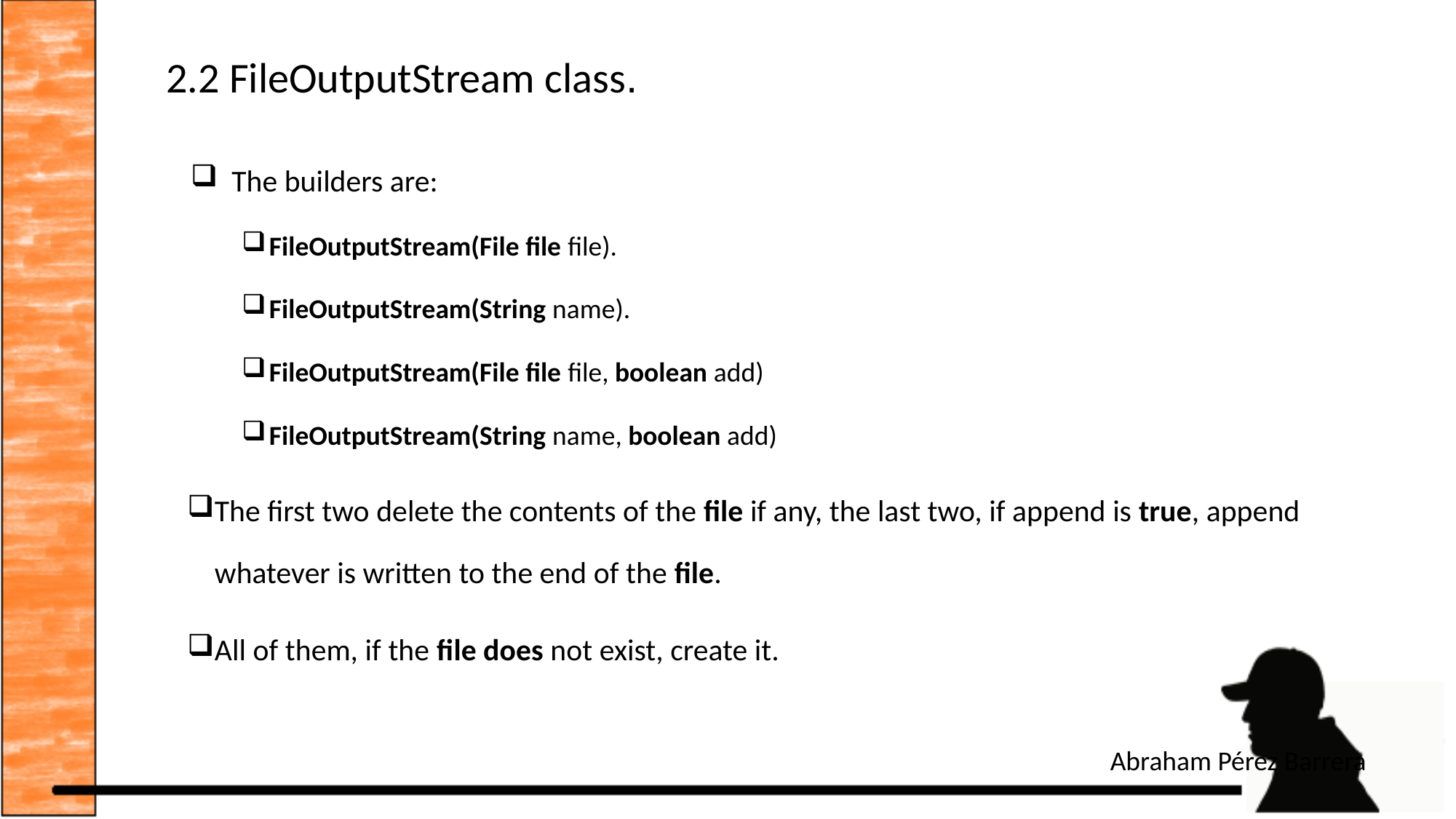

2.2 FileOutputStream class.
The builders are:
FileOutputStream(File file file).
FileOutputStream(String name).
FileOutputStream(File file file, boolean add)
FileOutputStream(String name, boolean add)
The first two delete the contents of the file if any, the last two, if append is true, append whatever is written to the end of the file.
All of them, if the file does not exist, create it.